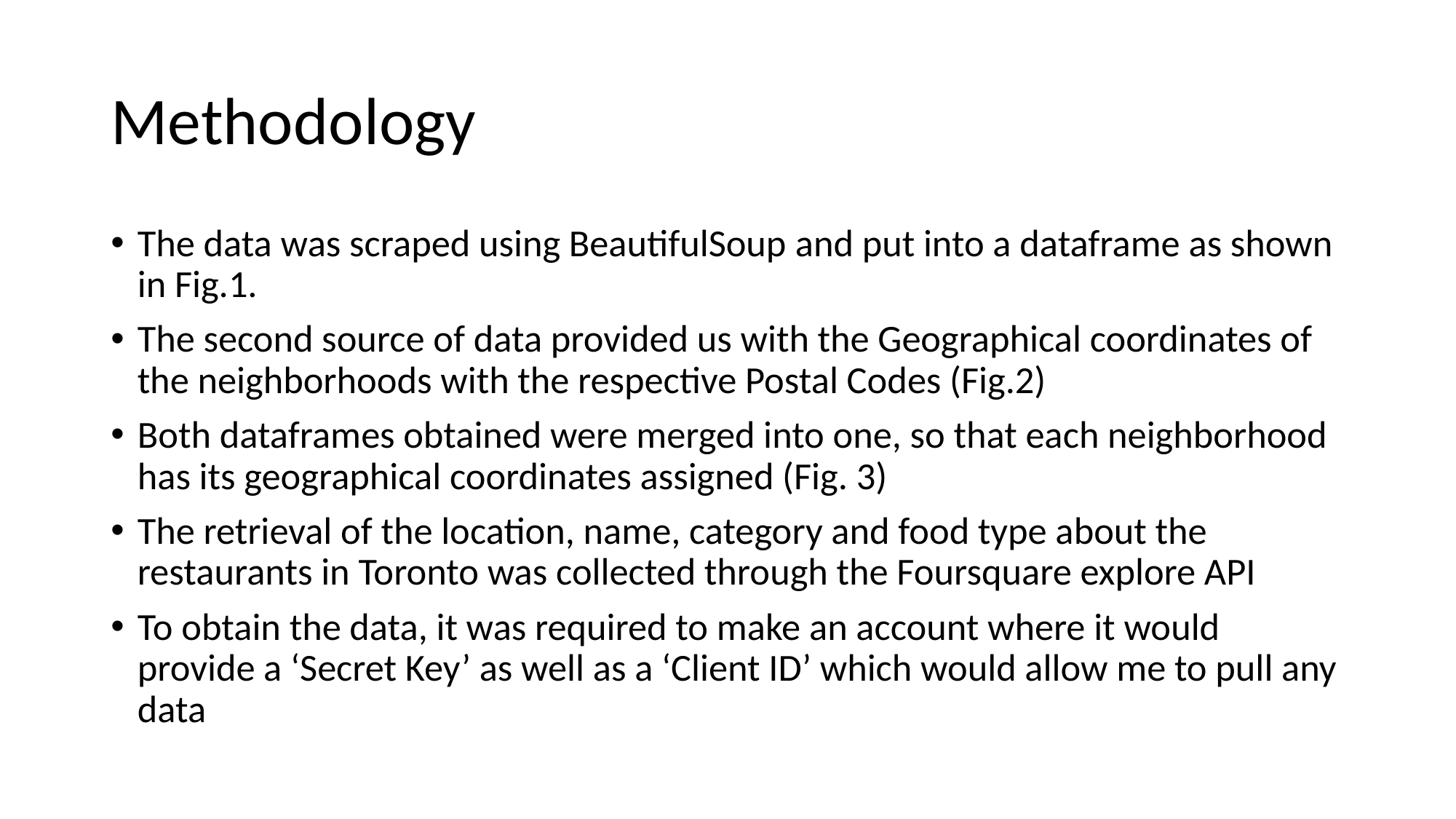

# Methodology
The data was scraped using BeautifulSoup and put into a dataframe as shown in Fig.1.
The second source of data provided us with the Geographical coordinates of the neighborhoods with the respective Postal Codes (Fig.2)
Both dataframes obtained were merged into one, so that each neighborhood has its geographical coordinates assigned (Fig. 3)
The retrieval of the location, name, category and food type about the restaurants in Toronto was collected through the Foursquare explore API
To obtain the data, it was required to make an account where it would provide a ‘Secret Key’ as well as a ‘Client ID’ which would allow me to pull any data